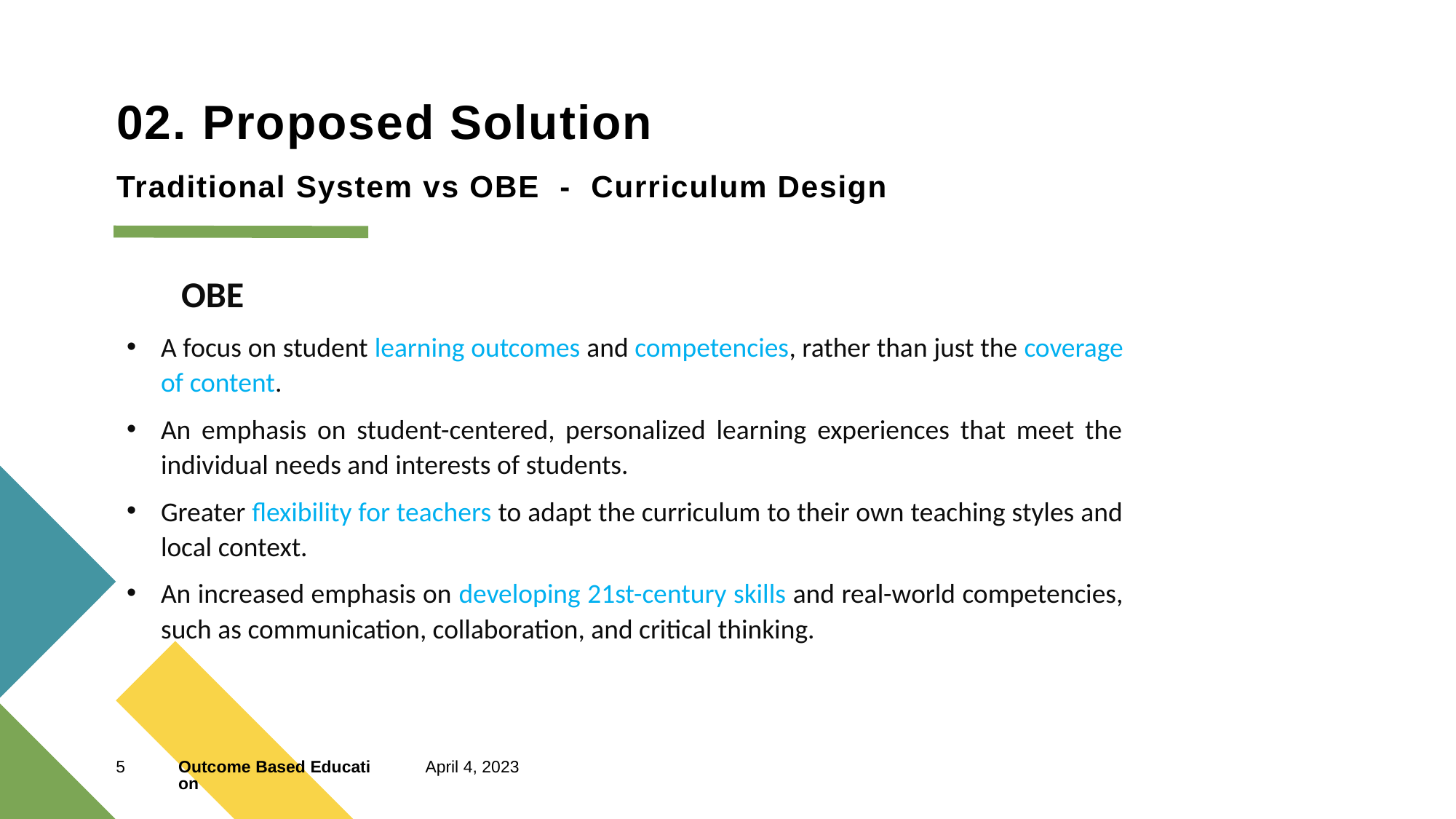

# 02. Proposed Solution Traditional System vs OBE  -  Curriculum Design
OBE
A focus on student learning outcomes and competencies, rather than just the coverage of content.
An emphasis on student-centered, personalized learning experiences that meet the individual needs and interests of students.
Greater flexibility for teachers to adapt the curriculum to their own teaching styles and local context.
An increased emphasis on developing 21st-century skills and real-world competencies, such as communication, collaboration, and critical thinking.
April 4, 2023
5
Outcome Based Education